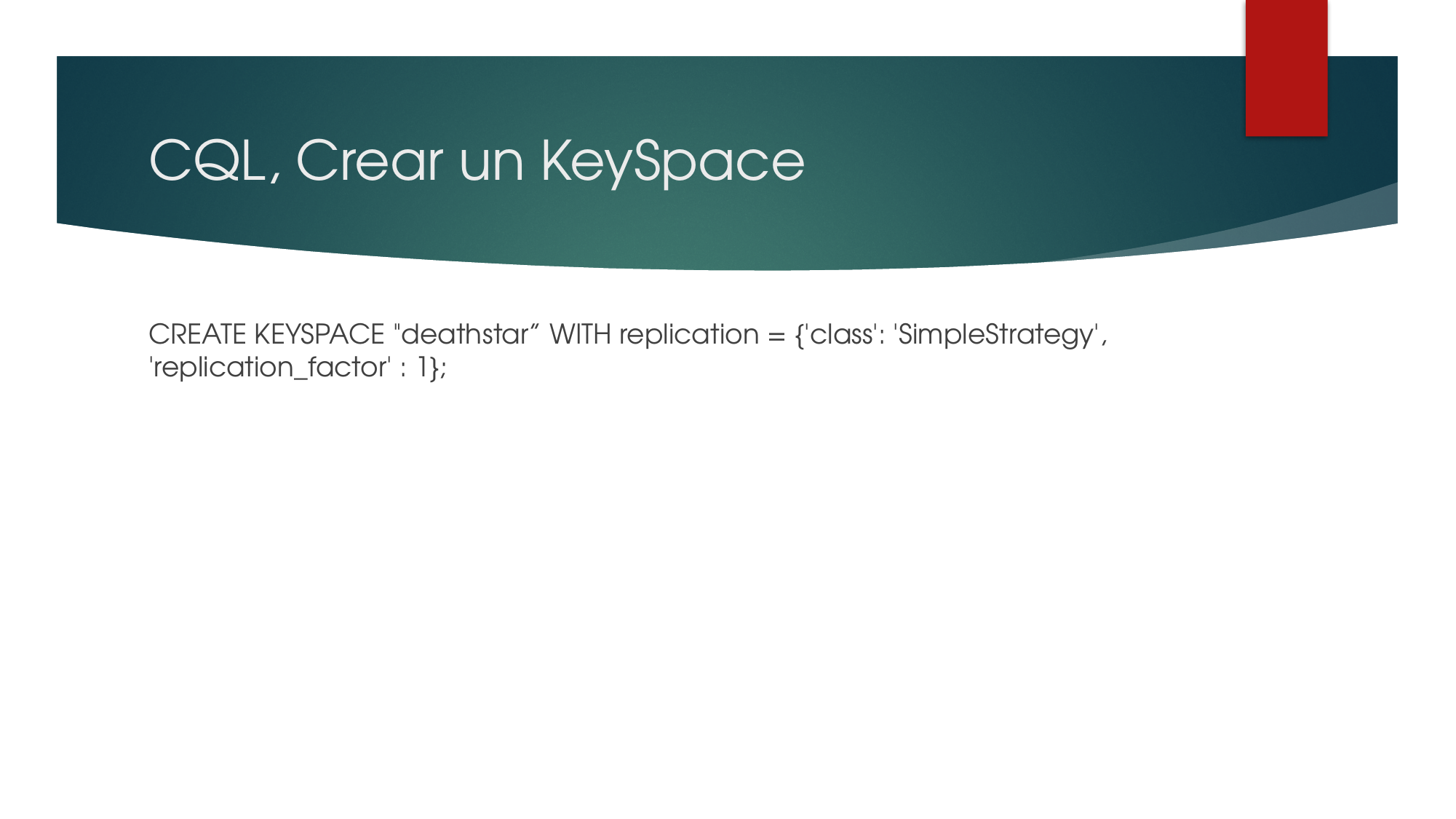

# CQL, Crear un KeySpace
CREATE KEYSPACE "deathstar” WITH replication = {'class': 'SimpleStrategy', 'replication_factor' : 1};